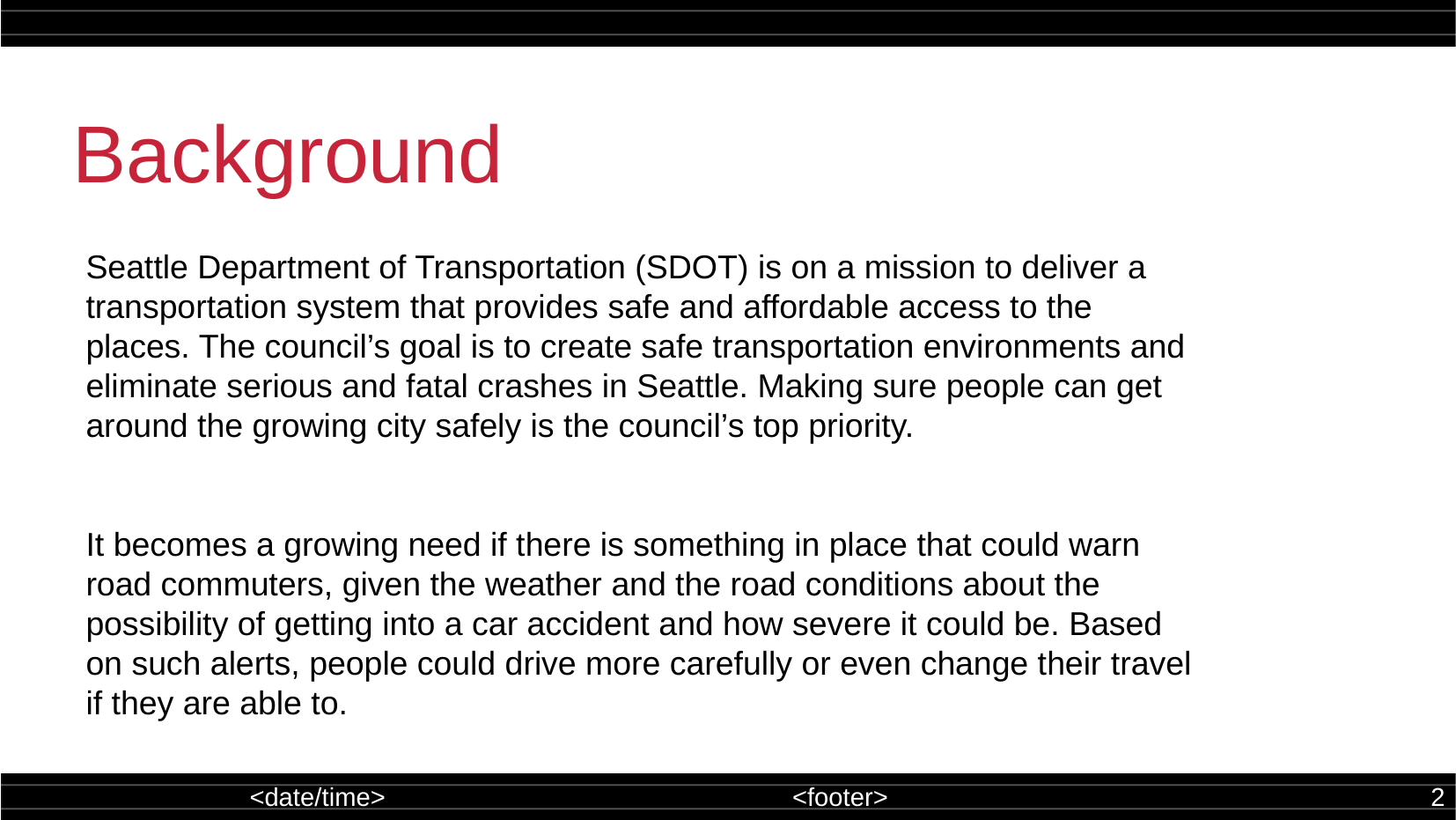

Background
Seattle Department of Transportation (SDOT) is on a mission to deliver a
transportation system that provides safe and affordable access to the
places. The council’s goal is to create safe transportation environments and
eliminate serious and fatal crashes in Seattle. Making sure people can get
around the growing city safely is the council’s top priority.

It becomes a growing need if there is something in place that could warn
road commuters, given the weather and the road conditions about the
possibility of getting into a car accident and how severe it could be. Based
on such alerts, people could drive more carefully or even change their travel
if they are able to.
around the growing city safely is the council’s top priority.